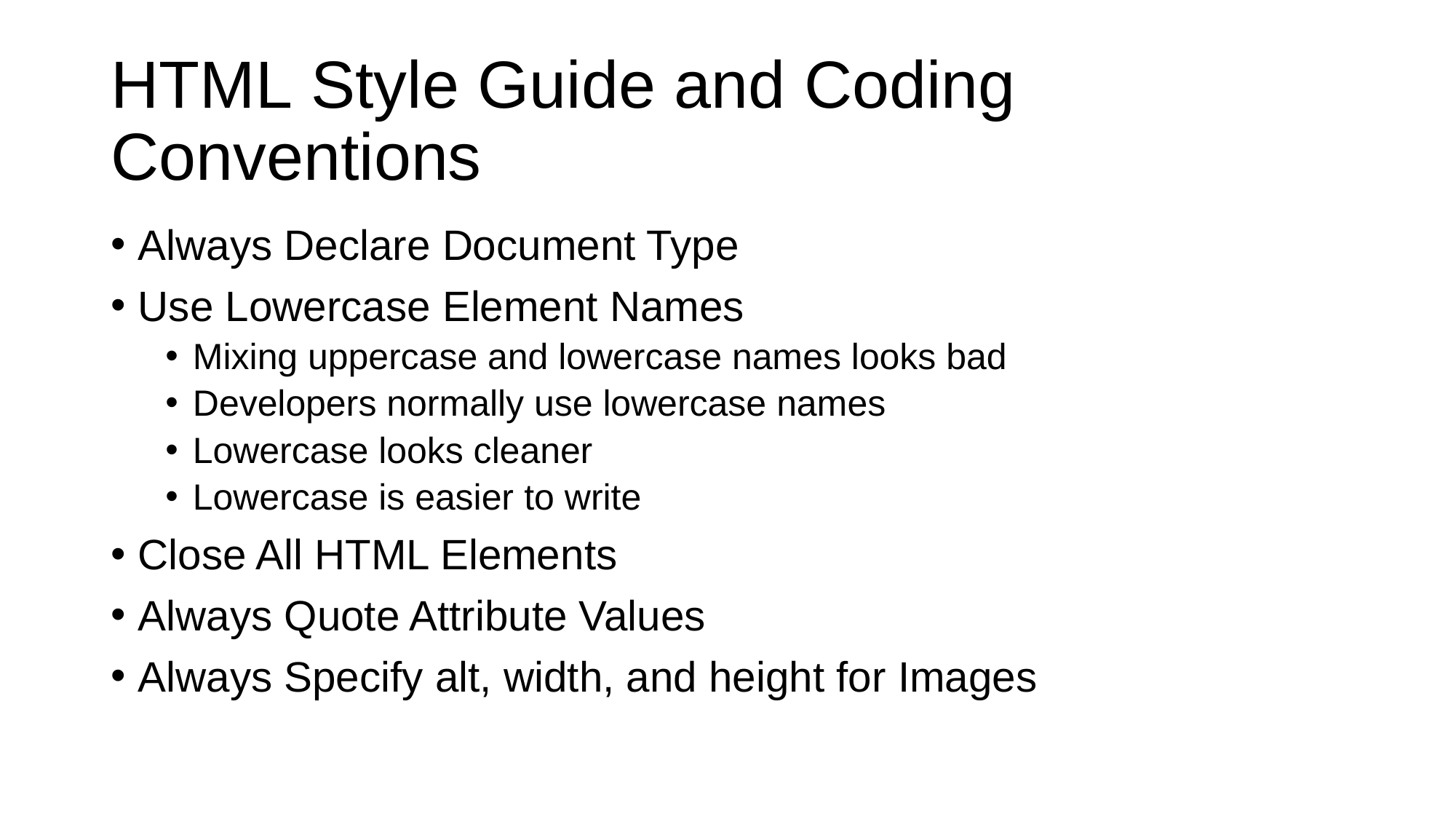

# HTML Style Guide and Coding Conventions
Always Declare Document Type
Use Lowercase Element Names
Mixing uppercase and lowercase names looks bad
Developers normally use lowercase names
Lowercase looks cleaner
Lowercase is easier to write
Close All HTML Elements
Always Quote Attribute Values
Always Specify alt, width, and height for Images